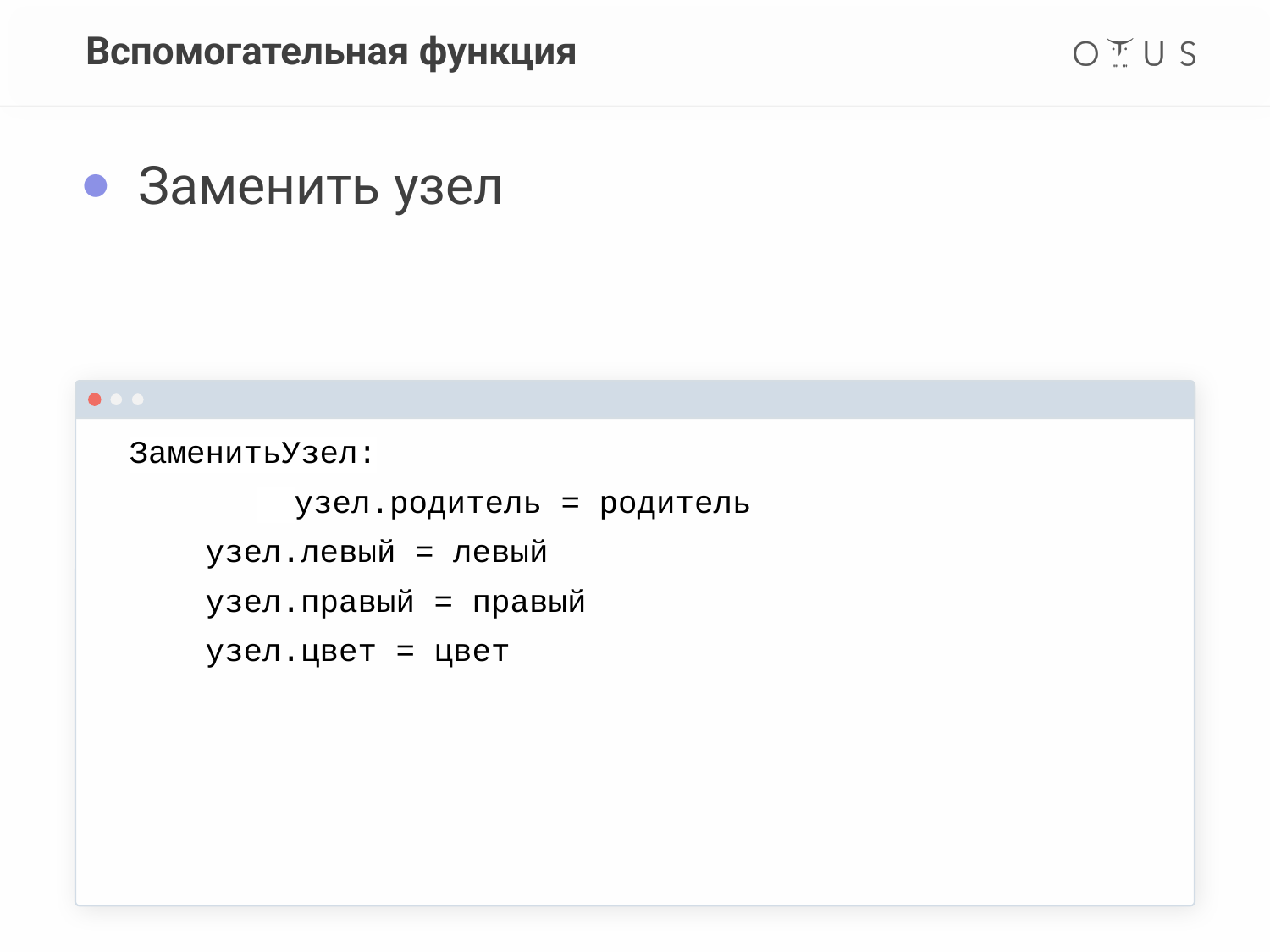

# Вспомогательная функция
Заменить узел

ЗаменитьУзел:
	  узел.родитель = родитель
    узел.левый = левый
    узел.правый = правый
    узел.цвет = цвет